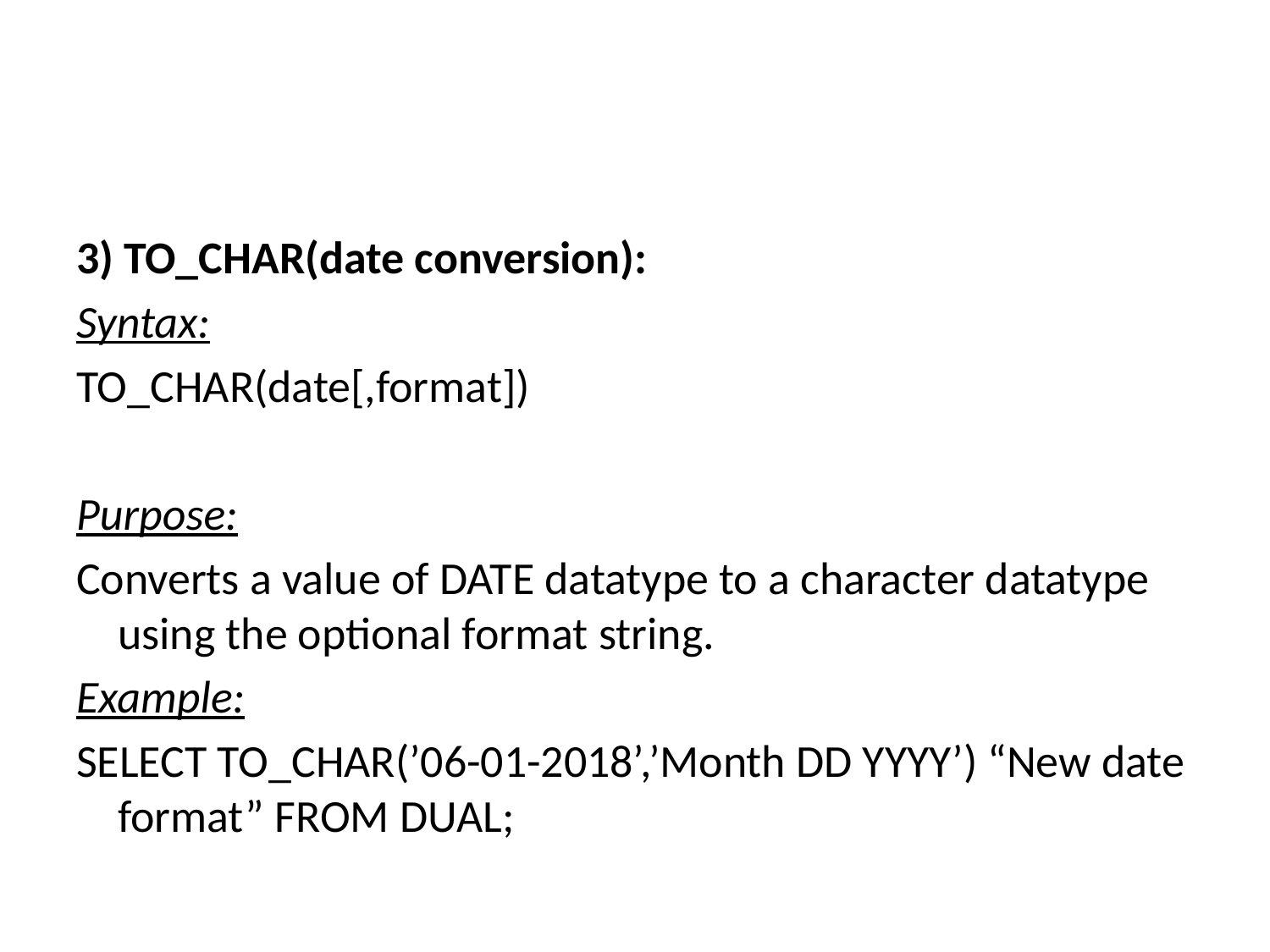

#
3) TO_CHAR(date conversion):
Syntax:
TO_CHAR(date[,format])

Purpose:
Converts a value of DATE datatype to a character datatype using the optional format string.
Example:
SELECT TO_CHAR(’06-01-2018’,’Month DD YYYY’) “New date format” FROM DUAL;